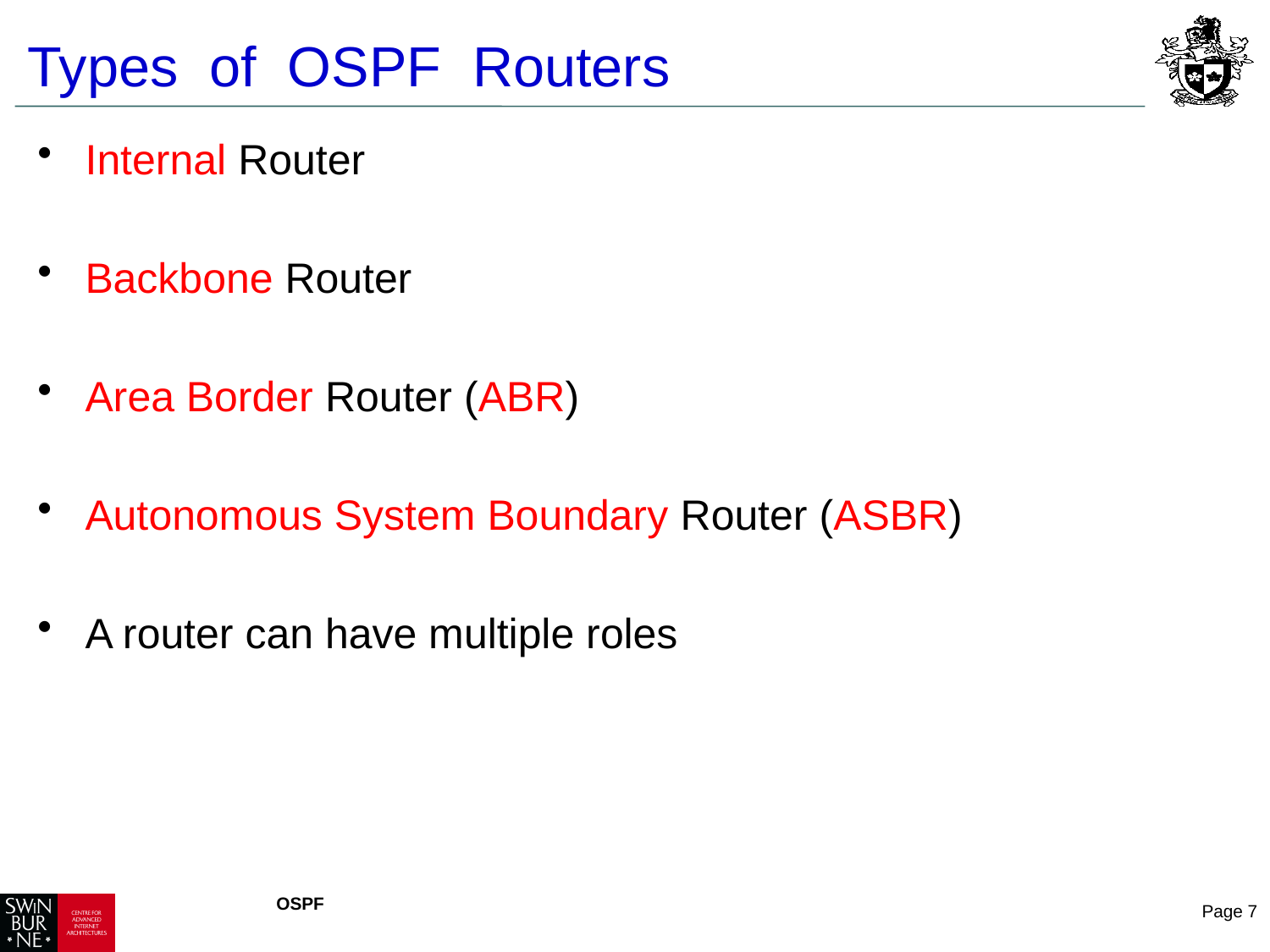

# Types  of  OSPF  Routers
Internal Router

Backbone Router

Area Border Router (ABR)

Autonomous System Boundary Router (ASBR)

A router can have multiple roles

OSPF
Page 7